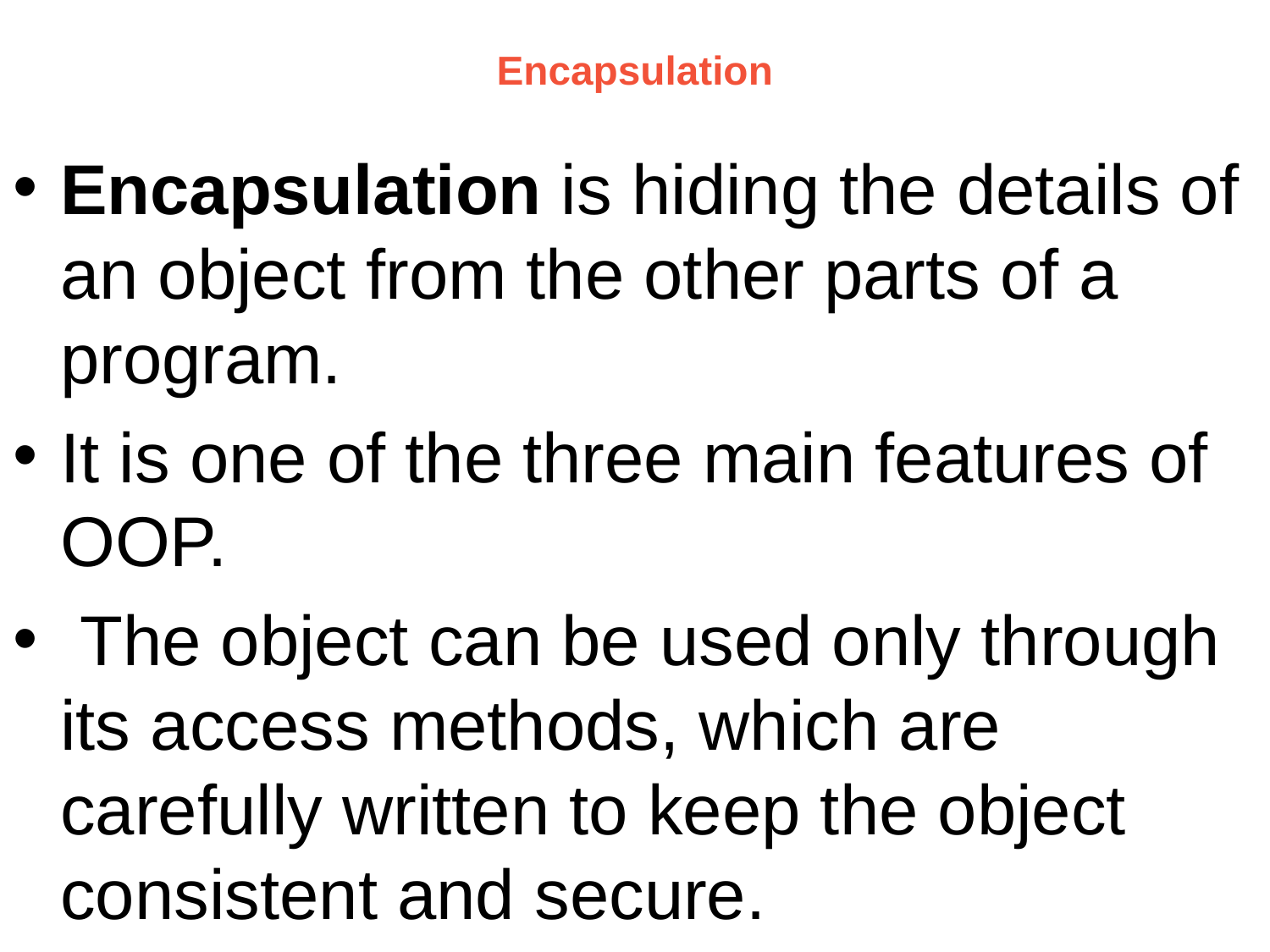

# Encapsulation
Encapsulation is hiding the details of an object from the other parts of a program.
It is one of the three main features of OOP.
 The object can be used only through its access methods, which are carefully written to keep the object consistent and secure.